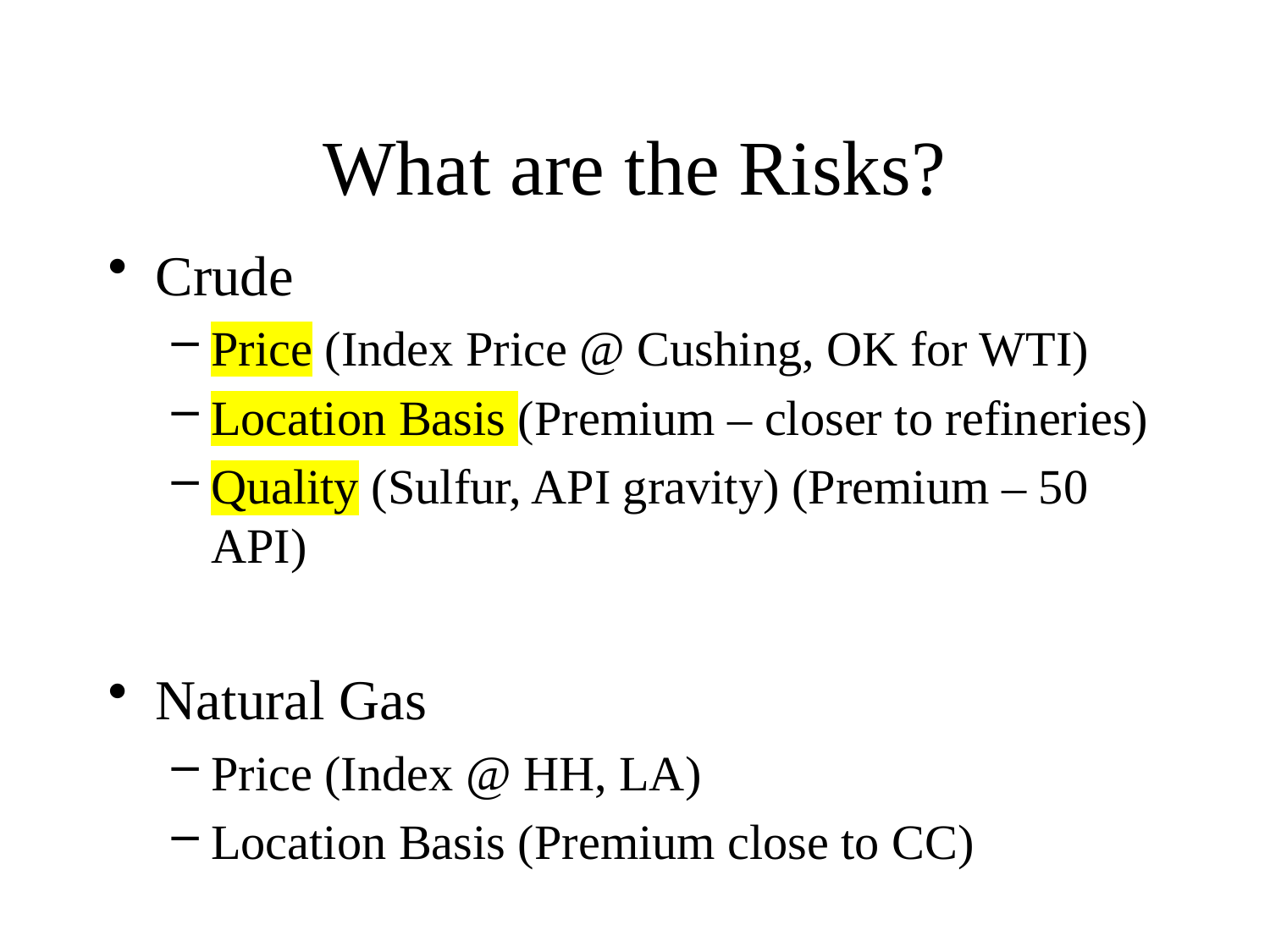

# What are the Risks?
Crude
Price (Index Price @ Cushing, OK for WTI)
Location Basis (Premium – closer to refineries)
Quality (Sulfur, API gravity) (Premium – 50 API)

Natural Gas
Price (Index @ HH, LA)
Location Basis (Premium close to CC)